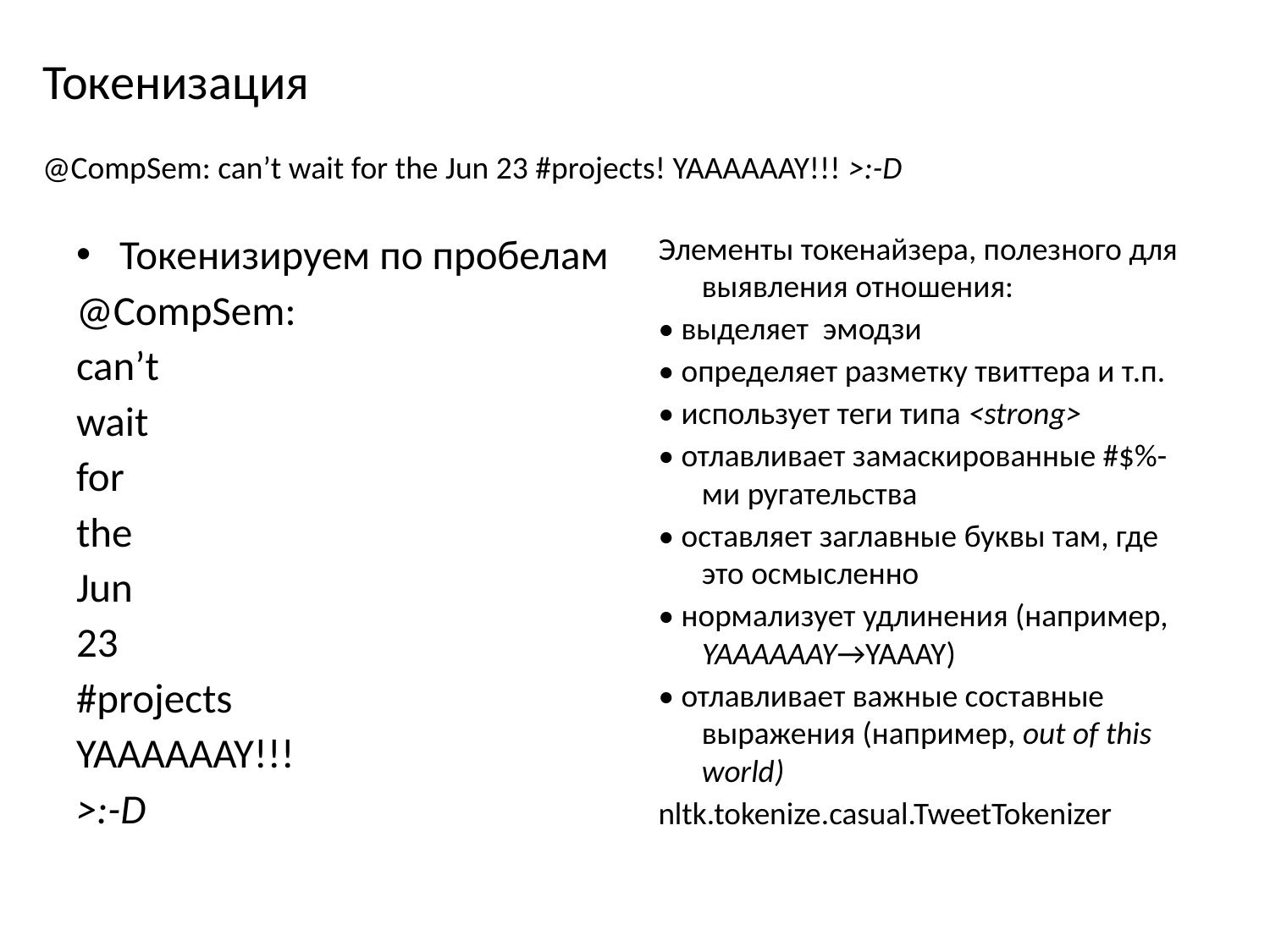

# Токенизация @CompSem: can’t wait for the Jun 23 #projects! YAAAAAAY!!! >:-D
Токенизируем по пробелам
@CompSem:
can’t
wait
for
the
Jun
23
#projects
YAAAAAAY!!!
>:-D
Элементы токенайзера, полезного для выявления отношения:
• выделяет  эмодзи
• определяет разметку твиттера и т.п.
• использует теги типа <strong>
• отлавливает замаскированные #$%-ми ругательства
• оставляет заглавные буквы там, где это осмысленно
• нормализует удлинения (например, YAAAAAAY→YAAAY)
• отлавливает важные составные выражения (например, out of this world)
nltk.tokenize.casual.TweetTokenizer